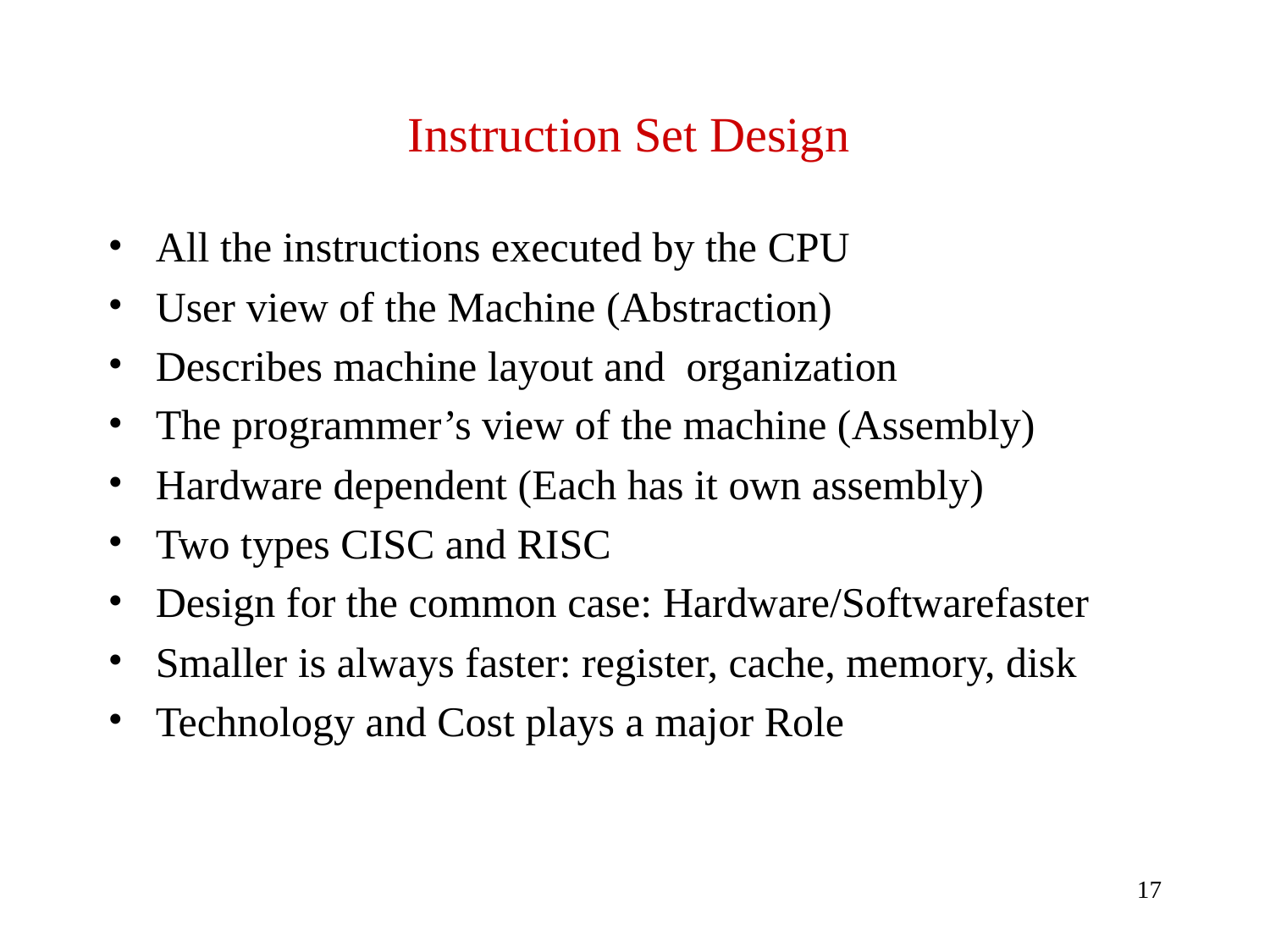

# Instruction Set Design
All the instructions executed by the CPU
User view of the Machine (Abstraction)
Describes machine layout and  organization
The programmer’s view of the machine (Assembly)
Hardware dependent (Each has it own assembly)
Two types CISC and RISC
Design for the common case: Hardware/Softwarefaster
Smaller is always faster: register, cache, memory, disk
Technology and Cost plays a major Role
17